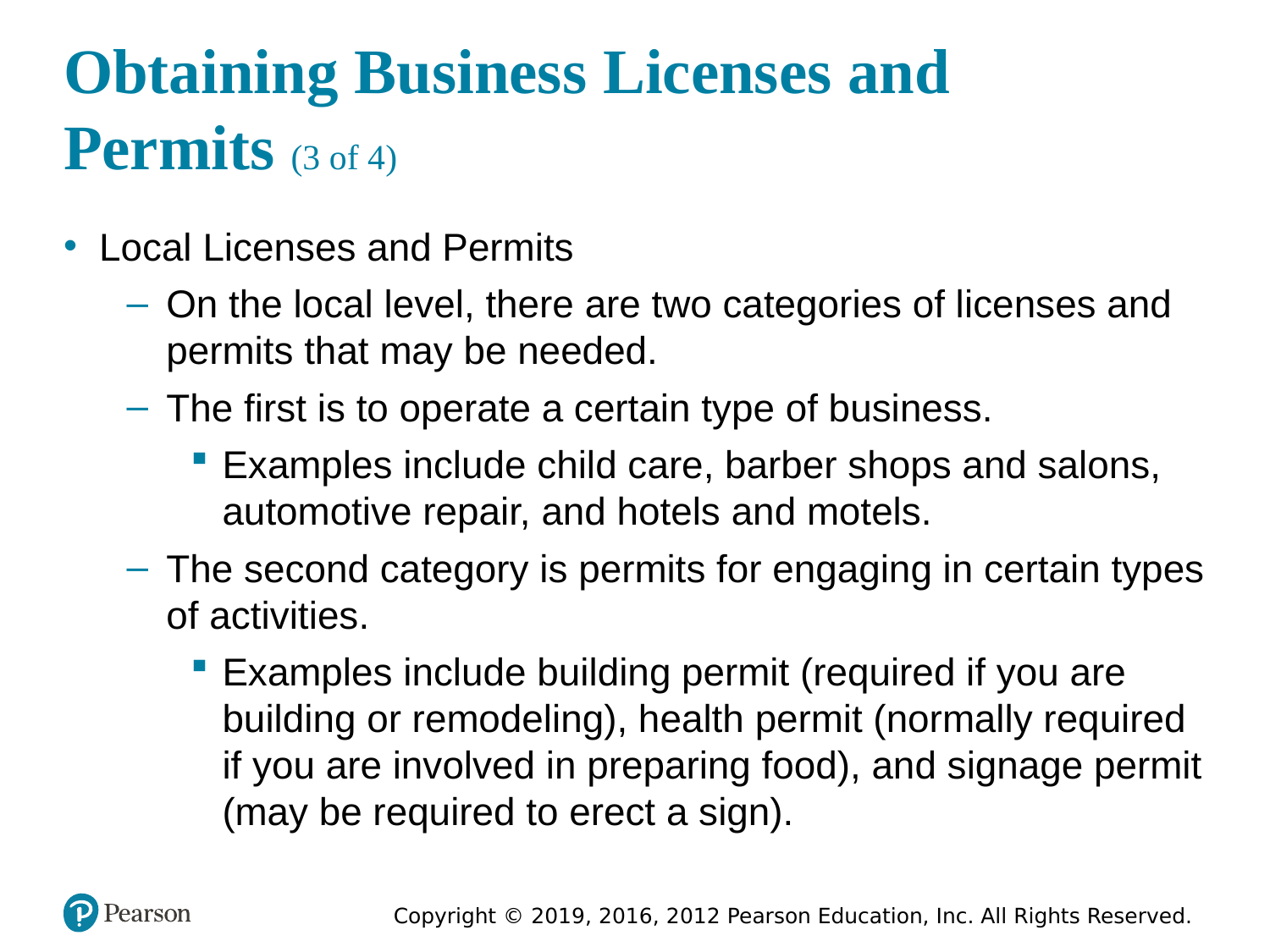

# Obtaining Business Licenses and Permits (3 of 4)
Local Licenses and Permits
On the local level, there are two categories of licenses and permits that may be needed.
The first is to operate a certain type of business.
Examples include child care, barber shops and salons, automotive repair, and hotels and motels.
The second category is permits for engaging in certain types of activities.
Examples include building permit (required if you are building or remodeling), health permit (normally required if you are involved in preparing food), and signage permit (may be required to erect a sign).